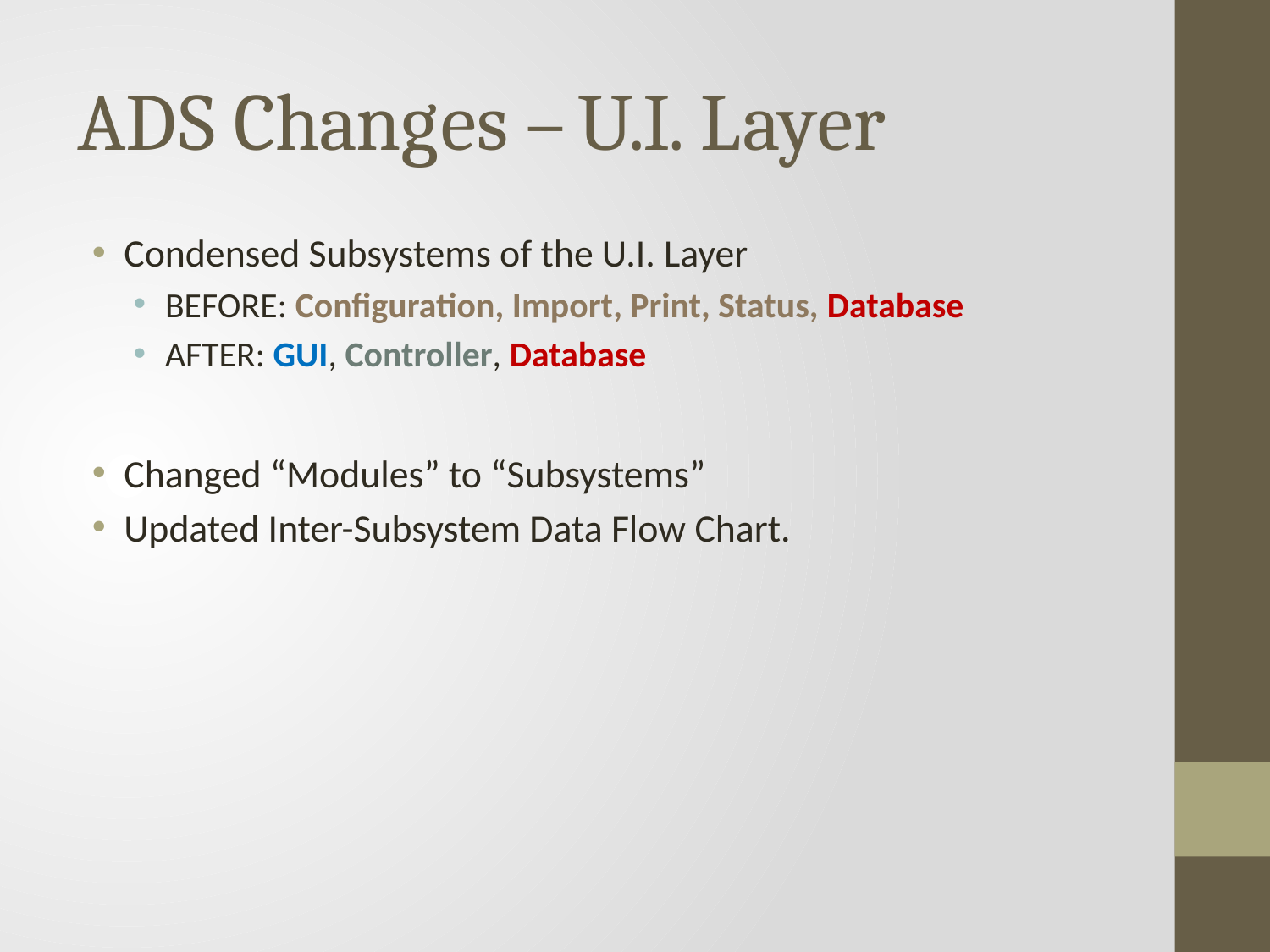

# ADS Changes – U.I. Layer
Condensed Subsystems of the U.I. Layer
BEFORE: Configuration, Import, Print, Status, Database
AFTER: GUI, Controller, Database

Changed “Modules” to “Subsystems”
Updated Inter-Subsystem Data Flow Chart.